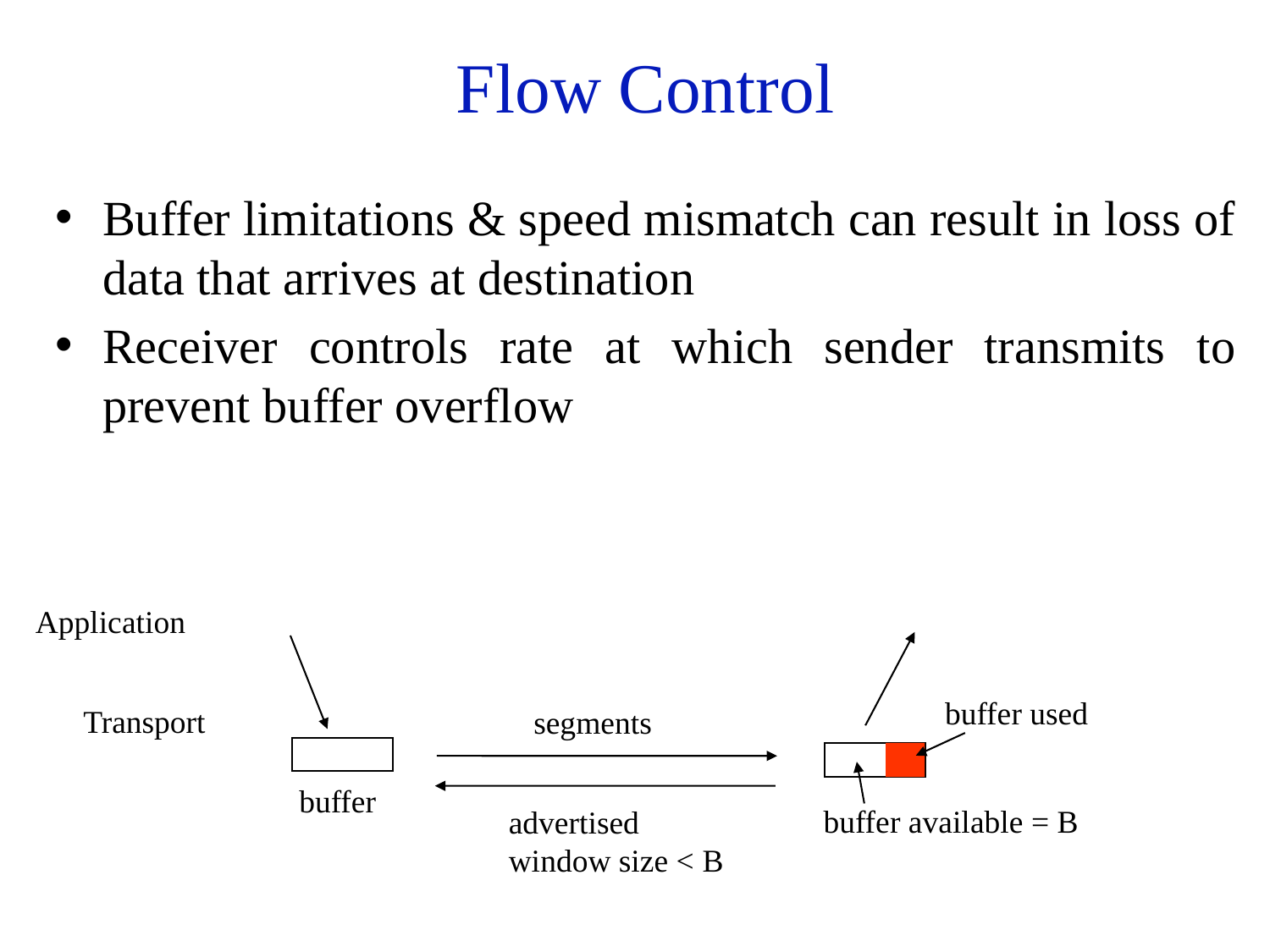

# Flow Control
Buffer limitations & speed mismatch can result in loss of data that arrives at destination
Receiver controls rate at which sender transmits to prevent buffer overflow
Application

buffer used
Transport
segments

buffer

buffer available = B
advertised
window size < B